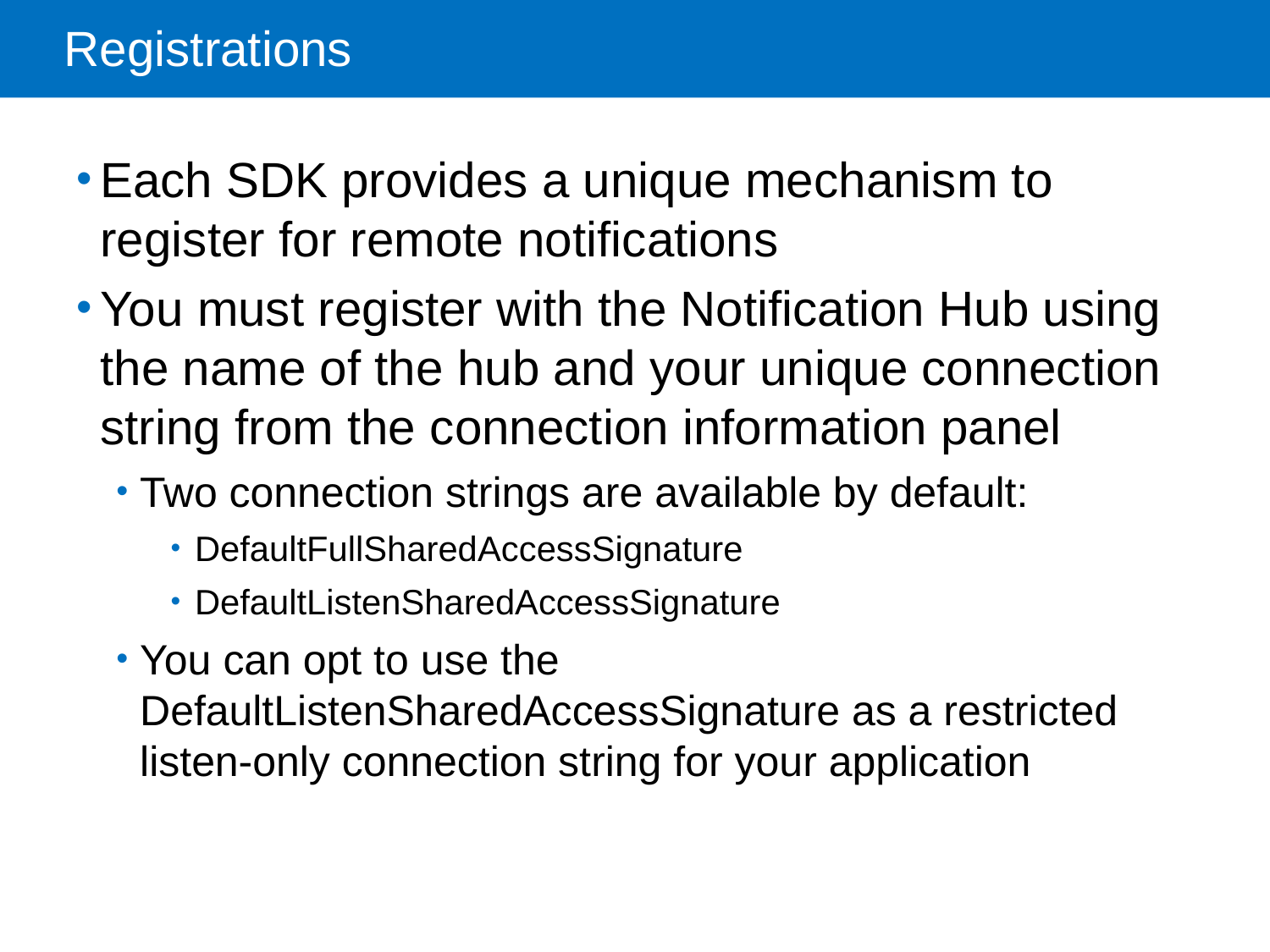

# Registrations
Each SDK provides a unique mechanism to register for remote notifications
You must register with the Notification Hub using the name of the hub and your unique connection string from the connection information panel
Two connection strings are available by default:
DefaultFullSharedAccessSignature
DefaultListenSharedAccessSignature
You can opt to use the DefaultListenSharedAccessSignature as a restricted listen-only connection string for your application